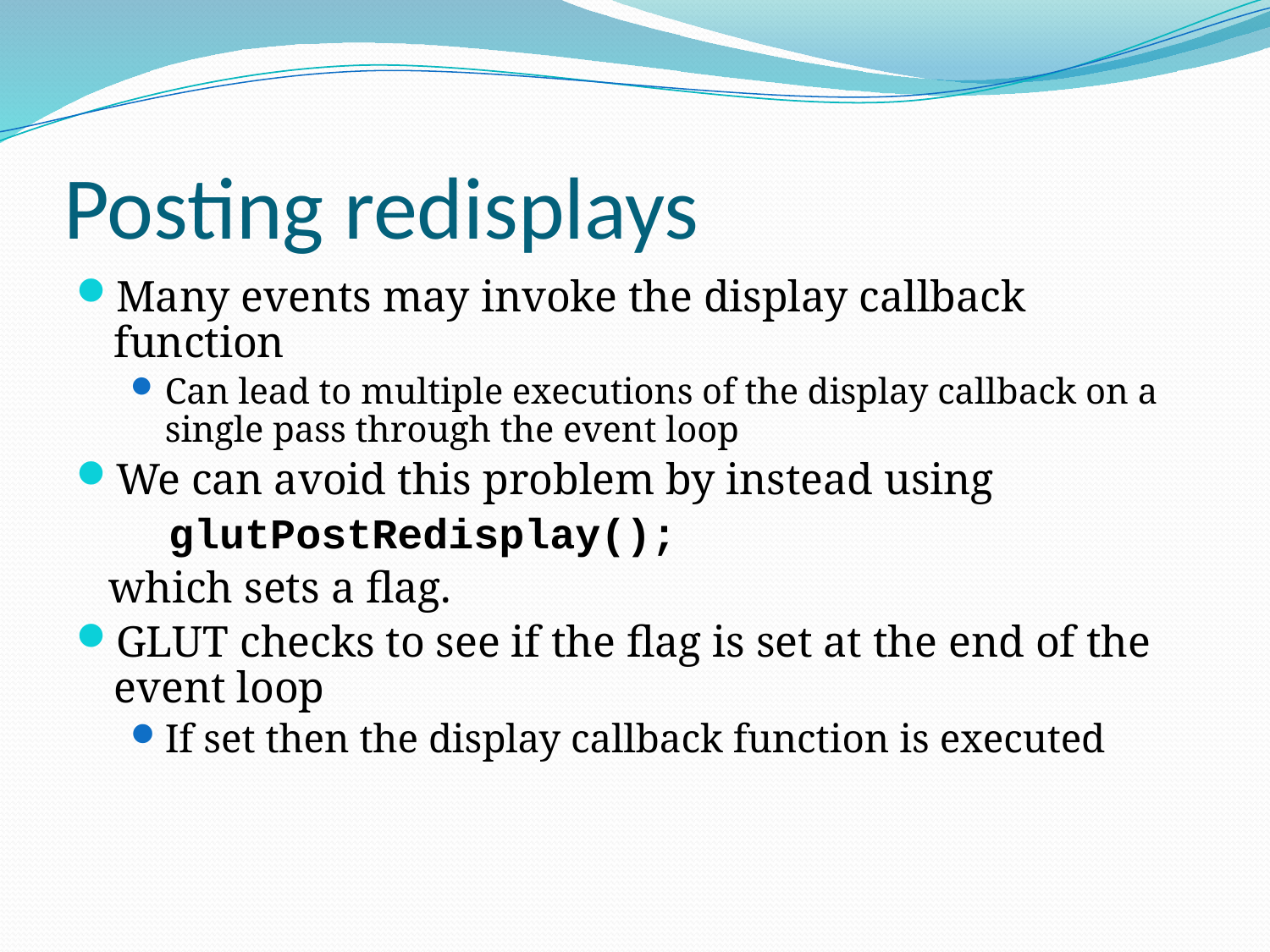

# Posting redisplays
Many events may invoke the display callback function
Can lead to multiple executions of the display callback on a single pass through the event loop
We can avoid this problem by instead using
glutPostRedisplay();
   which sets a flag.
GLUT checks to see if the flag is set at the end of the event loop
If set then the display callback function is executed